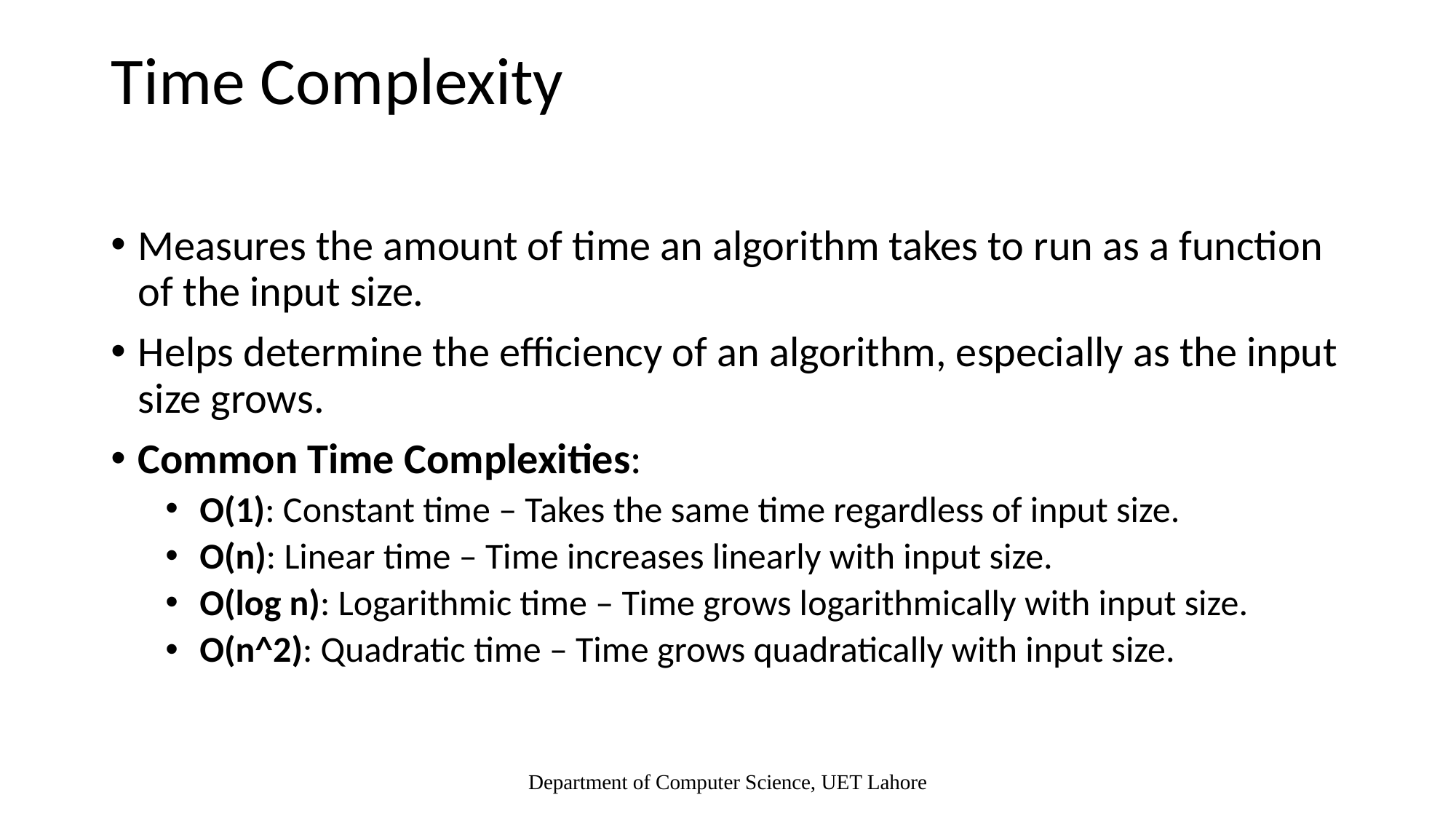

# Time Complexity
Measures the amount of time an algorithm takes to run as a function of the input size.
Helps determine the efficiency of an algorithm, especially as the input size grows.
Common Time Complexities:
O(1): Constant time – Takes the same time regardless of input size.
O(n): Linear time – Time increases linearly with input size.
O(log n): Logarithmic time – Time grows logarithmically with input size.
O(n^2): Quadratic time – Time grows quadratically with input size.

Department of Computer Science, UET Lahore